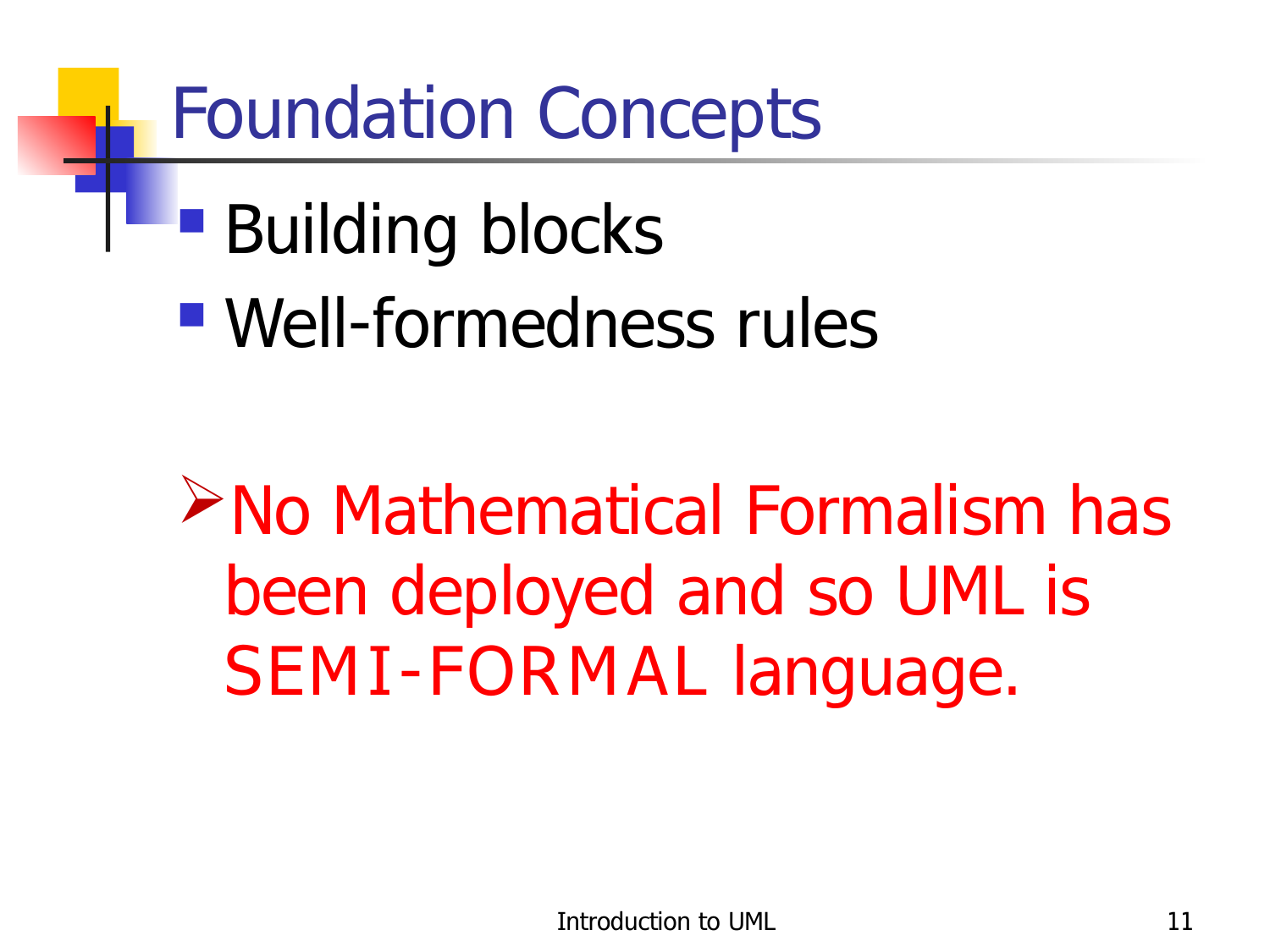

# Foundation Concepts
Building blocks
Well-formedness rules

No Mathematical Formalism has been deployed and so UML is SEMI-FORMAL language.
Introduction to UML
11